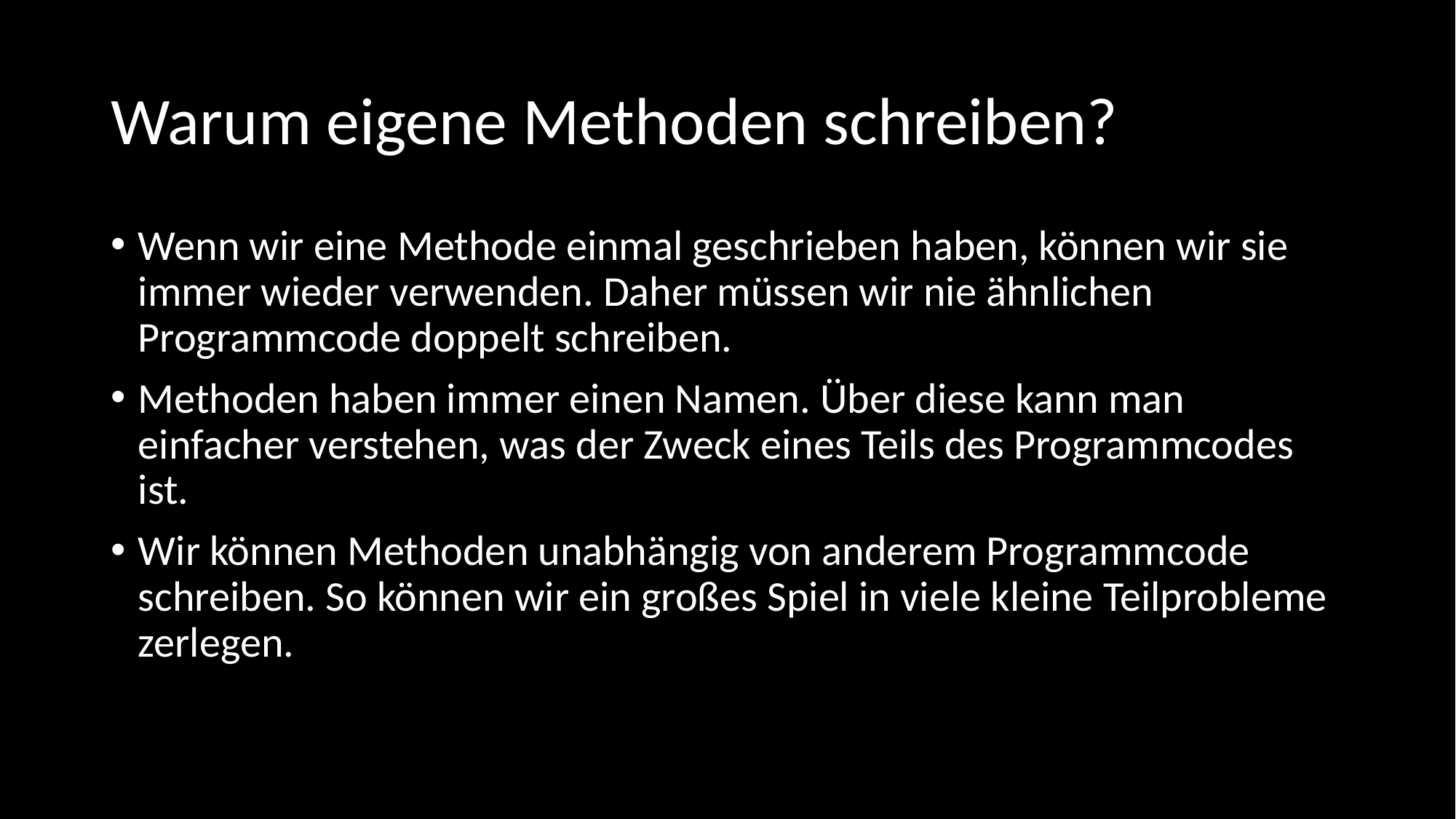

# Warum eigene Methoden schreiben?
Wenn wir eine Methode einmal geschrieben haben, können wir sie immer wieder verwenden. Daher müssen wir nie ähnlichen Programmcode doppelt schreiben.
Methoden haben immer einen Namen. Über diese kann man einfacher verstehen, was der Zweck eines Teils des Programmcodes ist.
Wir können Methoden unabhängig von anderem Programmcode schreiben. So können wir ein großes Spiel in viele kleine Teilprobleme zerlegen.